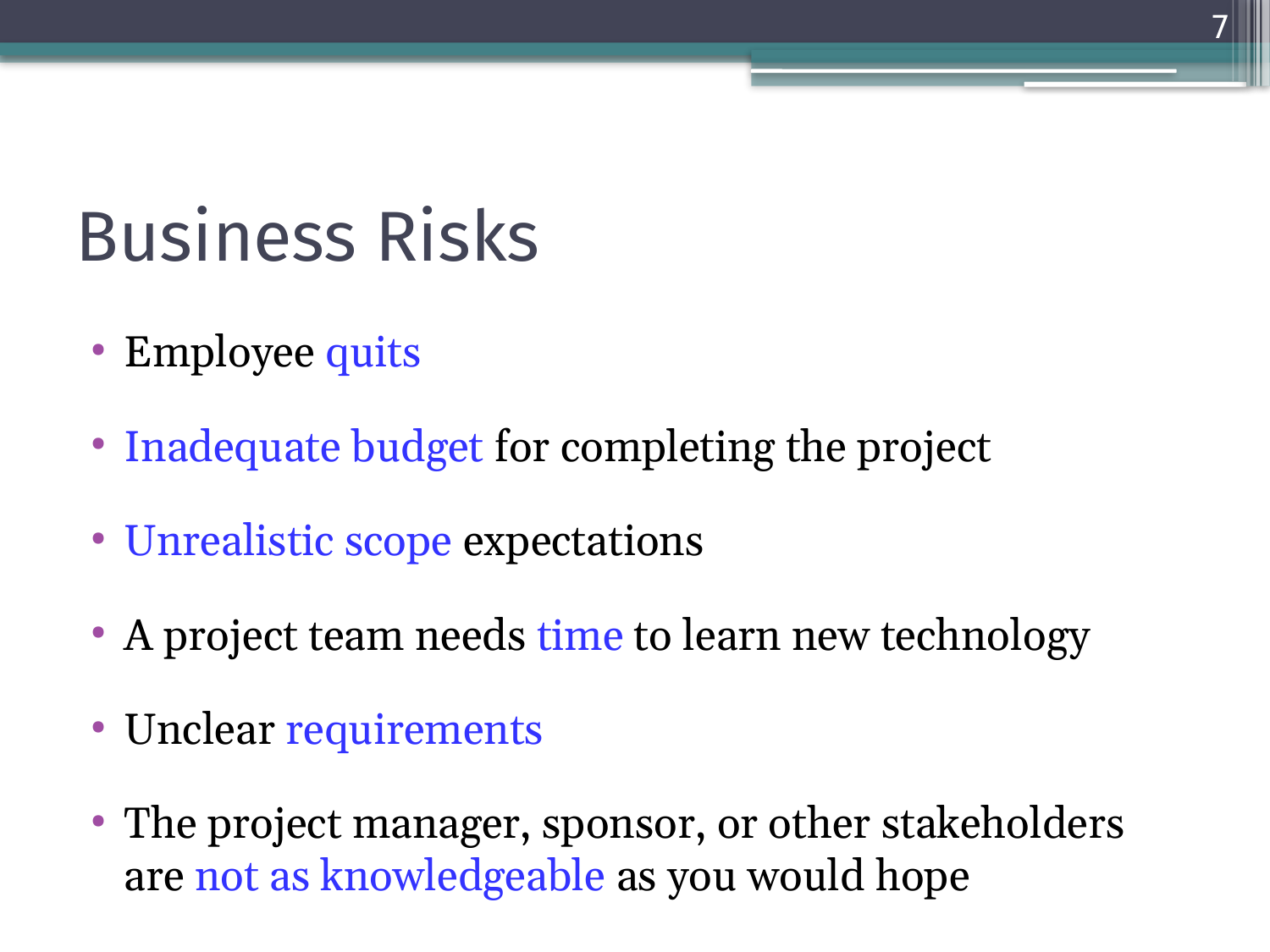

7
# Business Risks
Employee quits
Inadequate budget for completing the project
Unrealistic scope expectations
A project team needs time to learn new technology
Unclear requirements
The project manager, sponsor, or other stakeholders are not as knowledgeable as you would hope